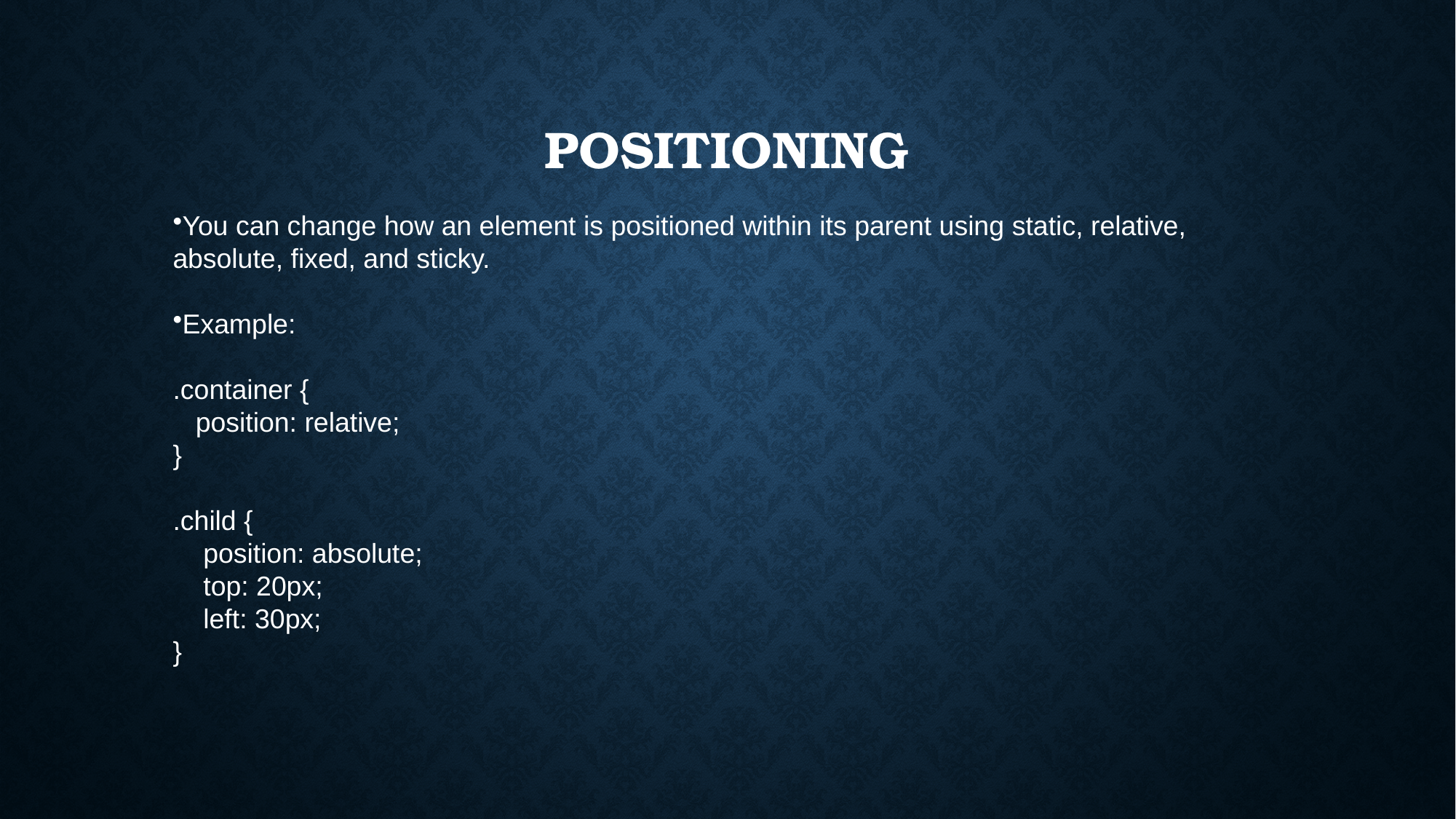

# Positioning
You can change how an element is positioned within its parent using static, relative, absolute, fixed, and sticky.

Example:

.container {
   position: relative;
}

.child {
    position: absolute;
    top: 20px;
    left: 30px;
}